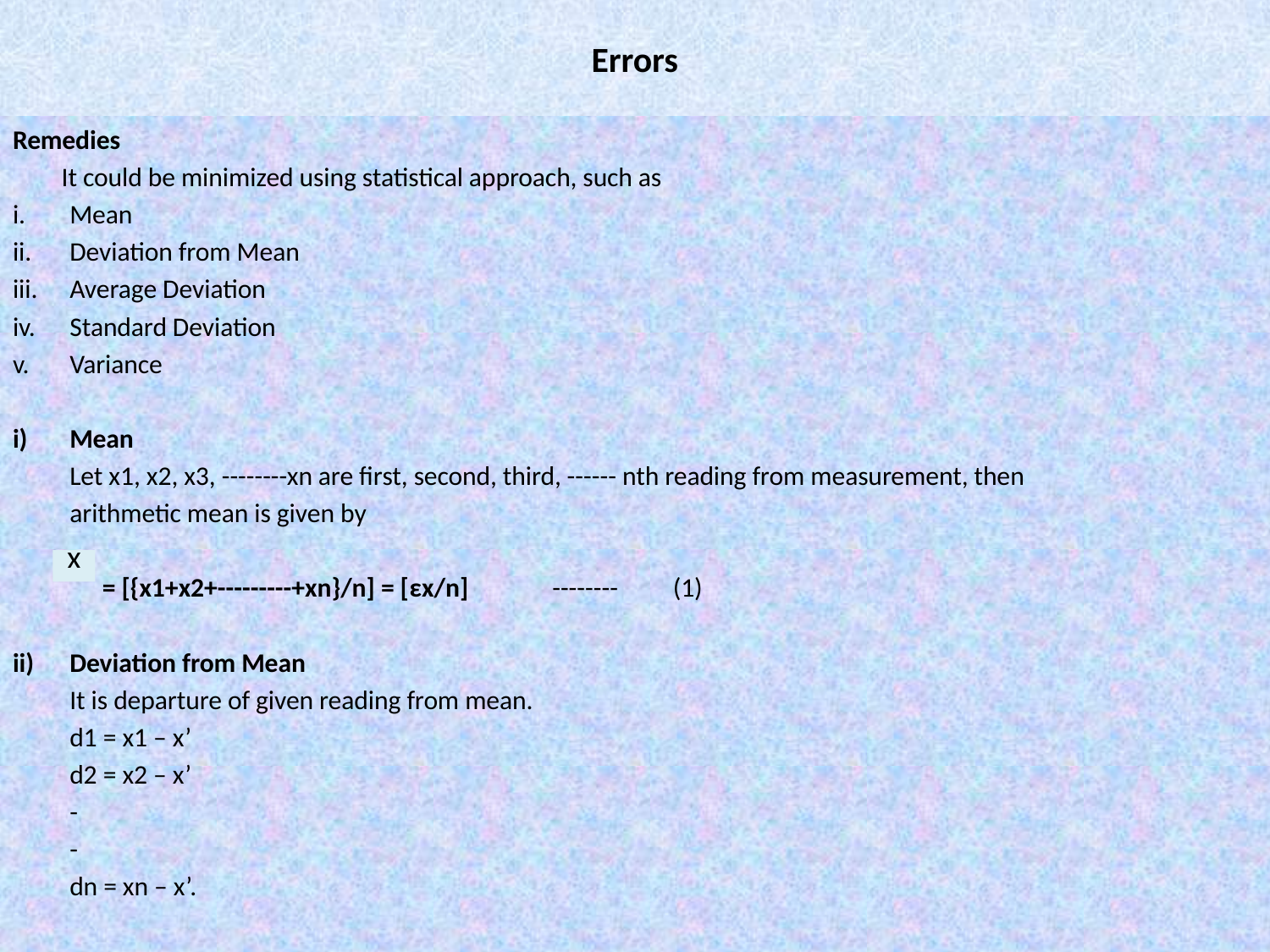

# Errors
Remedies
	It could be minimized using statistical approach, such as
Mean
Deviation from Mean
Average Deviation
Standard Deviation
Variance

Mean
	Let x1, x2, x3, --------xn are first, second, third, ------ nth reading from measurement, then
	arithmetic mean is given by

	 ˉ   = [{x1+x2+---------+xn}/n] = [εx/n] 		--------	(1)

Deviation from Mean
	It is departure of given reading from mean.
	d1 = x1 – x’
	d2 = x2 – x’
	-
	-
	dn = xn – x’.

x